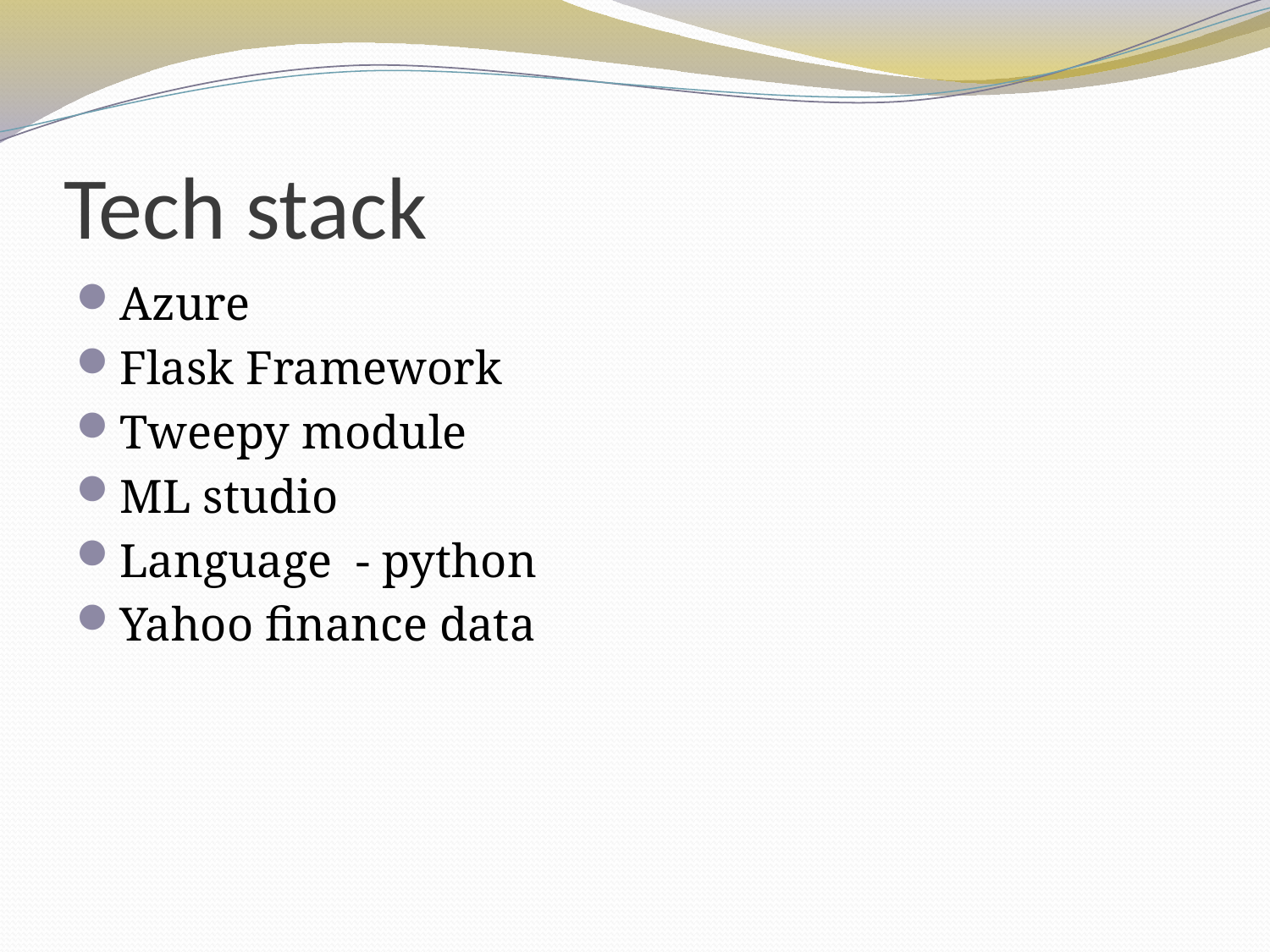

# Tech stack
Azure
Flask Framework
Tweepy module
ML studio
Language  - python
Yahoo finance data